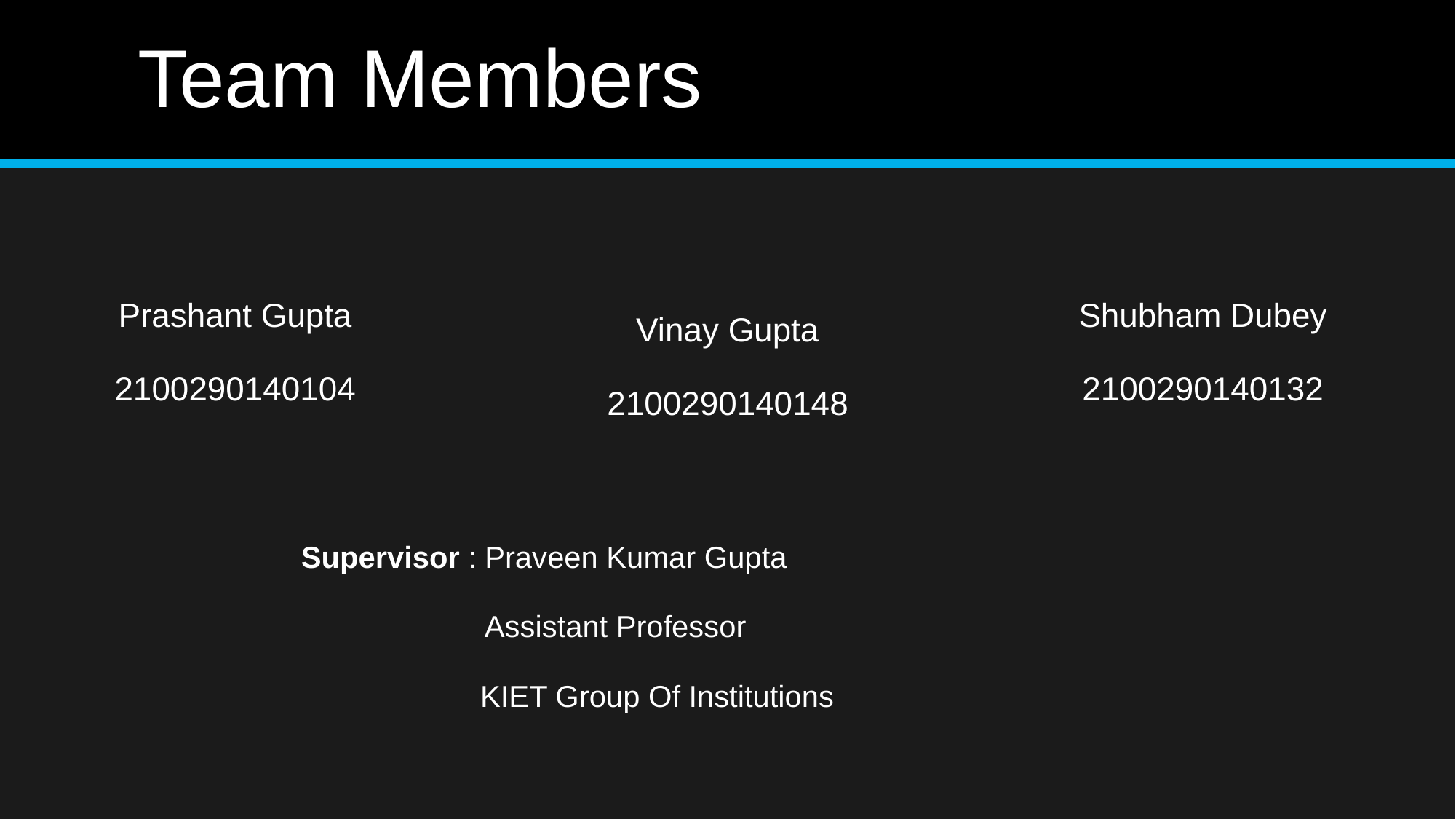

# Team Members
Prashant Gupta
2100290140104

Shubham Dubey
2100290140132

Vinay Gupta
2100290140148

Supervisor : Praveen Kumar Gupta
	    Assistant Professor
                           KIET Group Of Institutions